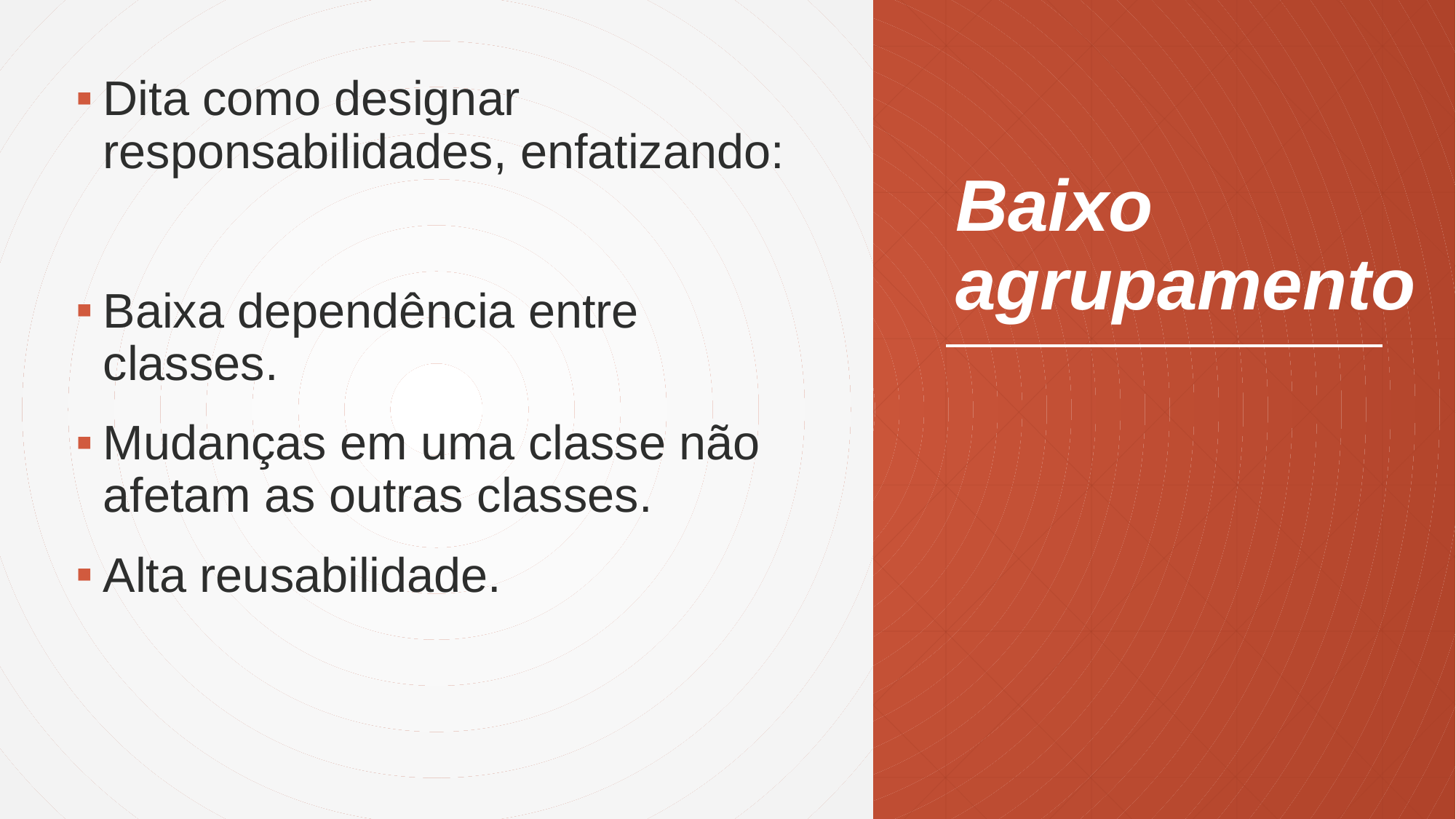

Dita como designar responsabilidades, enfatizando:

Baixa dependência entre classes.
Mudanças em uma classe não afetam as outras classes.
Alta reusabilidade.

# Baixo agrupamento